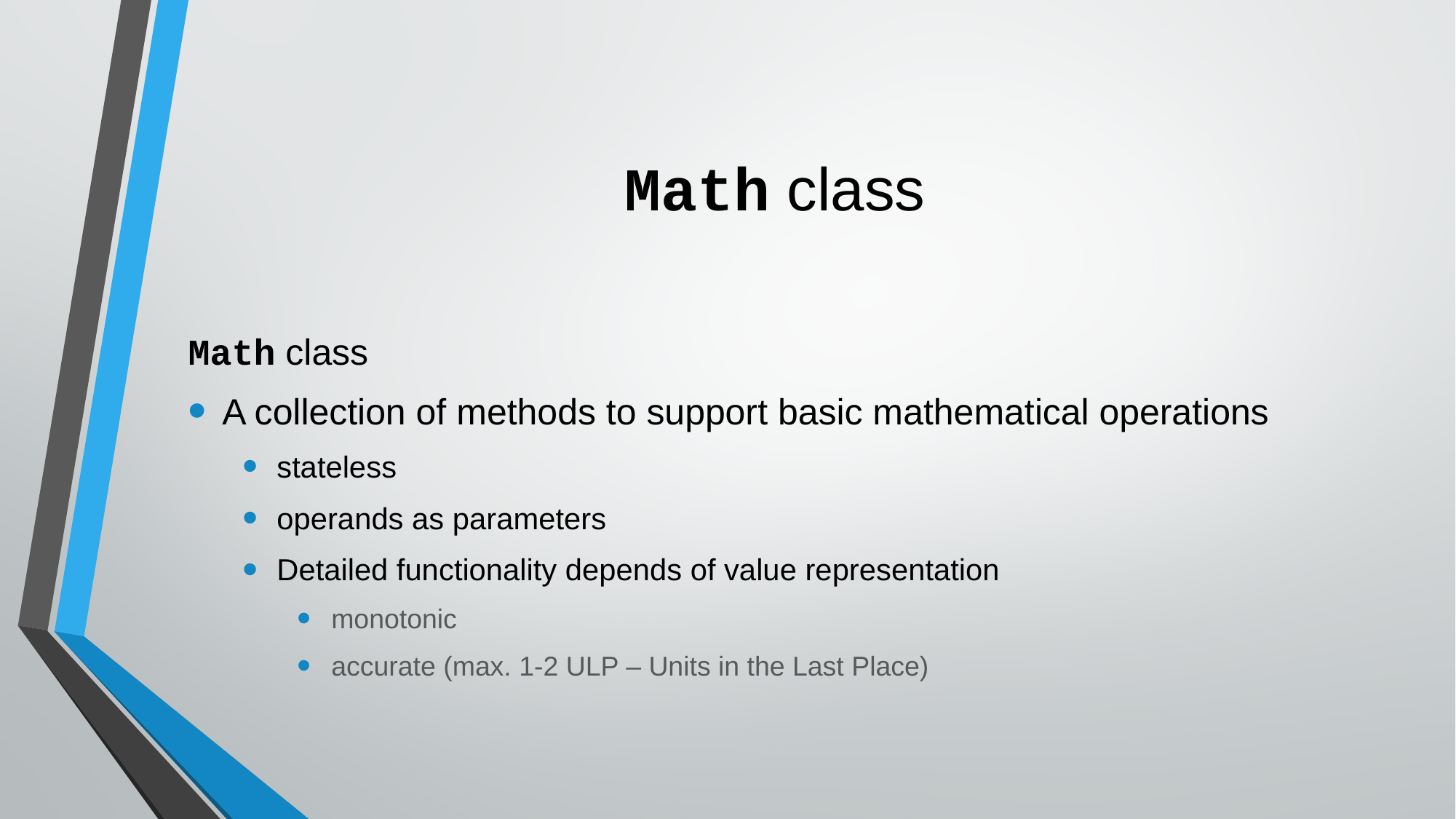

# Math class
Math class
A collection of methods to support basic mathematical operations
stateless
operands as parameters
Detailed functionality depends of value representation
monotonic
accurate (max. 1-2 ULP – Units in the Last Place)